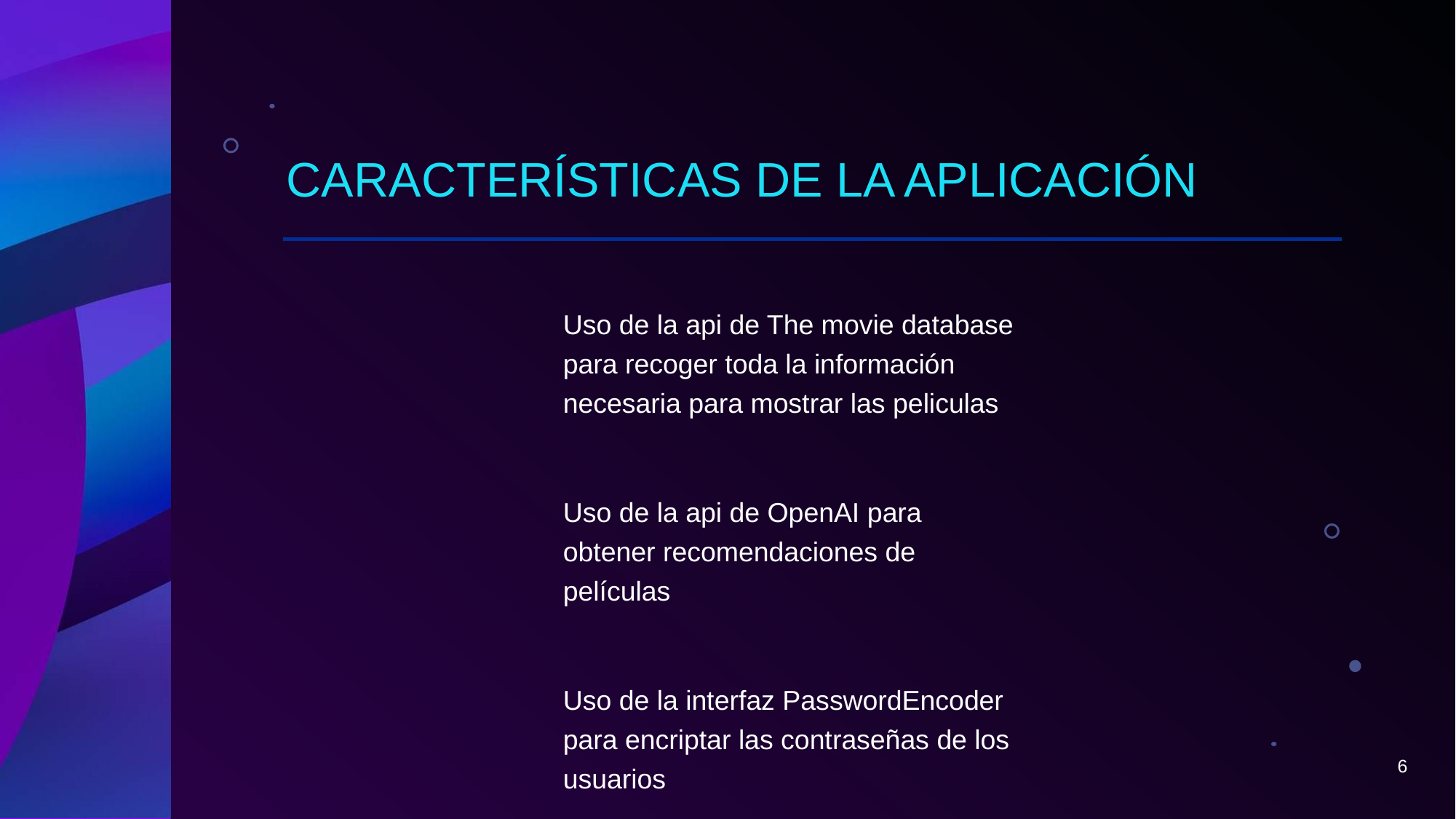

# Características de la aplicación
Uso de la api de The movie database para recoger toda la información necesaria para mostrar las peliculas

Uso de la api de OpenAI para obtener recomendaciones de películas

Uso de la interfaz PasswordEncoder para encriptar las contraseñas de los usuarios
6